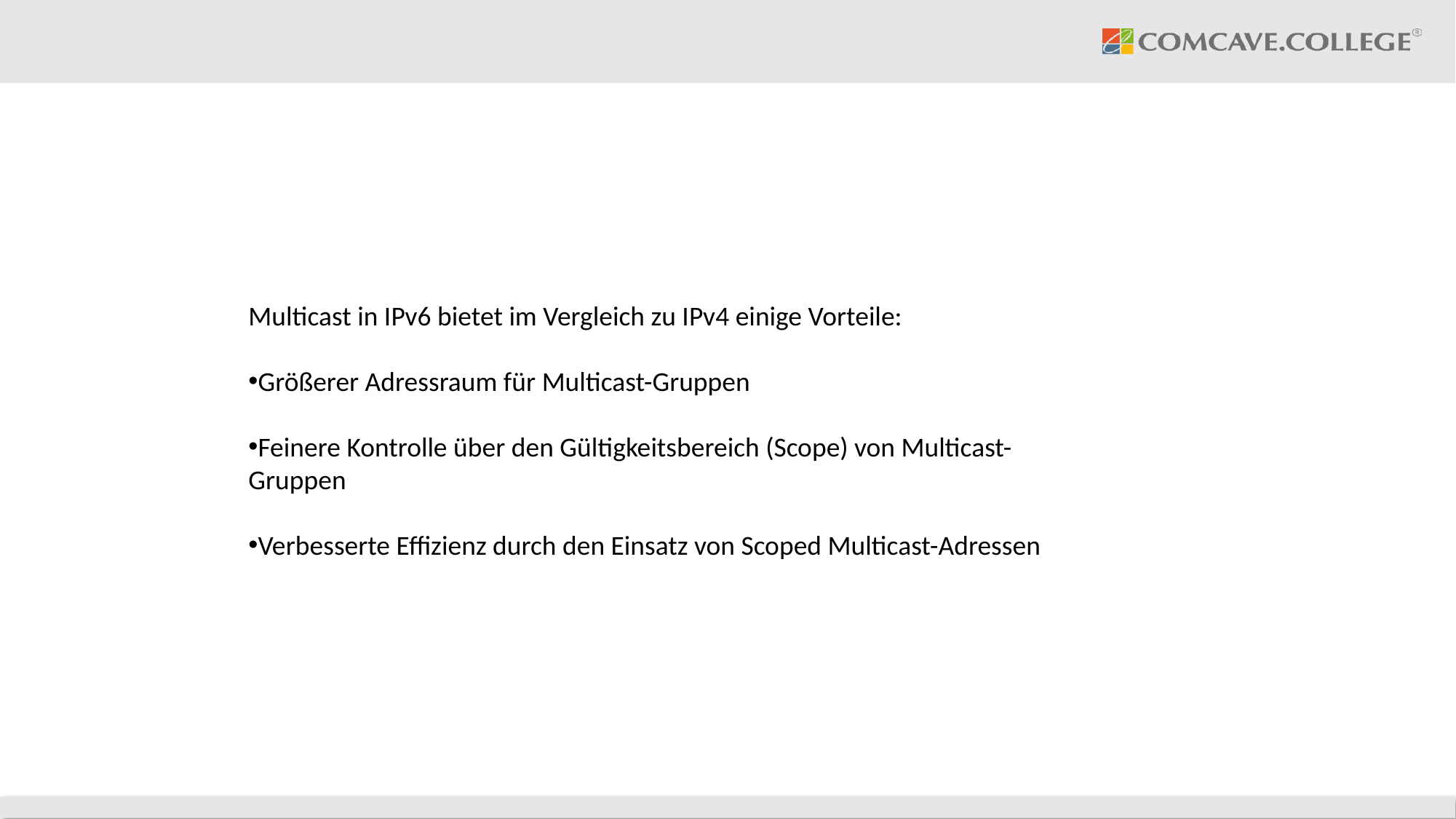

Multicast in IPv6 bietet im Vergleich zu IPv4 einige Vorteile:

Größerer Adressraum für Multicast-Gruppen

Feinere Kontrolle über den Gültigkeitsbereich (Scope) von Multicast-Gruppen

Verbesserte Effizienz durch den Einsatz von Scoped Multicast-Adressen